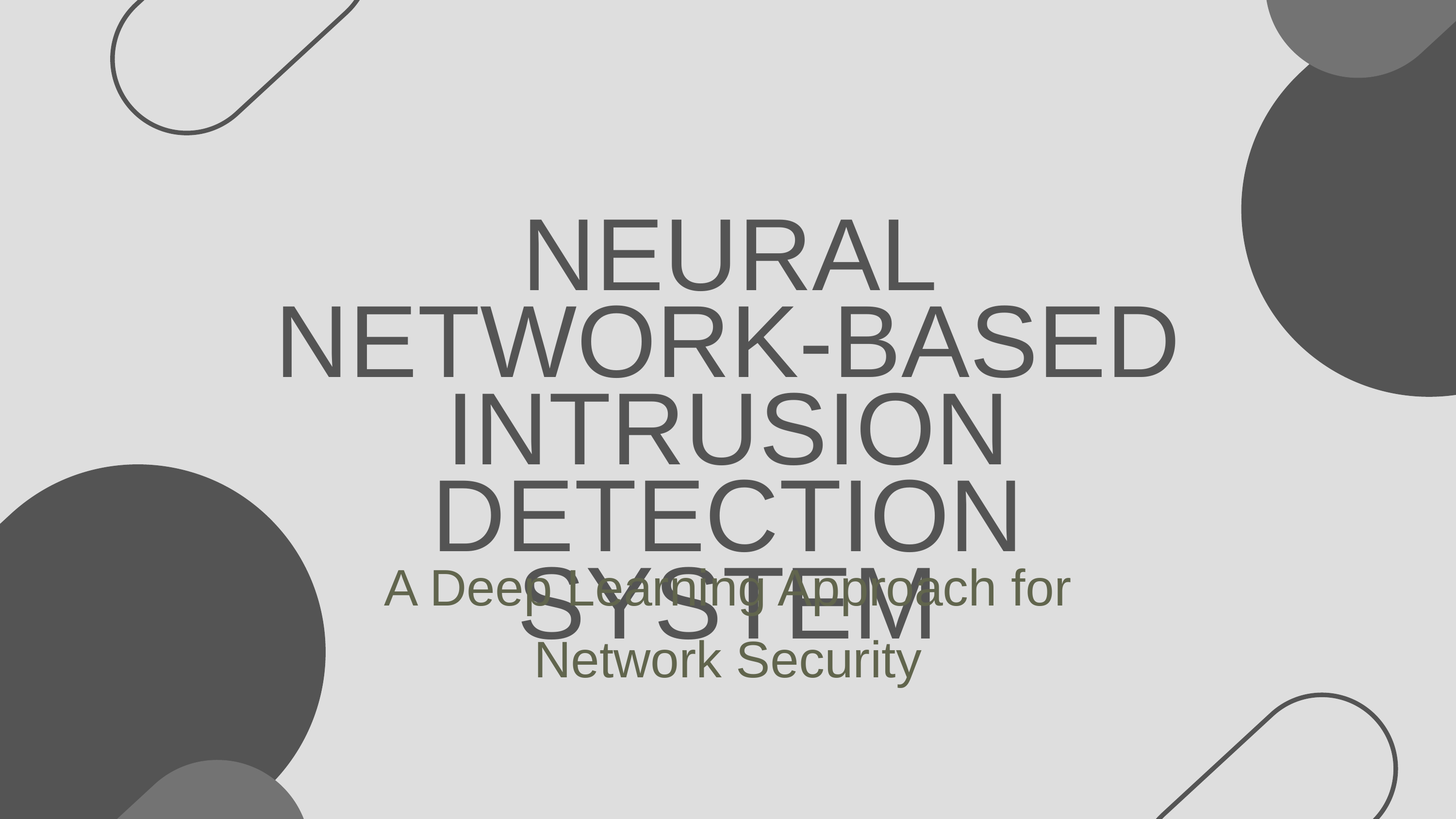

NEURAL NETWORK-BASED INTRUSION DETECTION SYSTEM
A Deep Learning Approach for Network Security